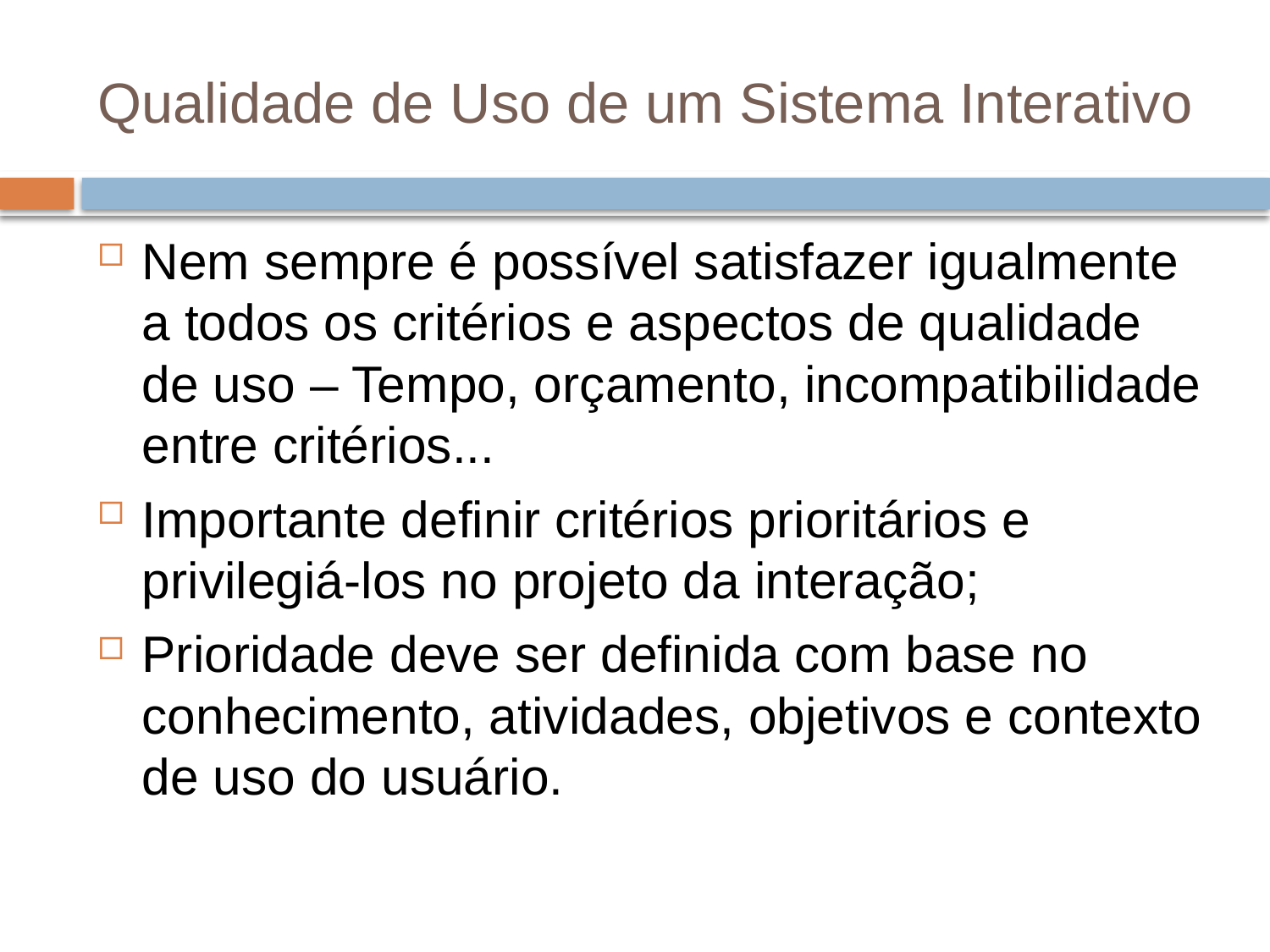

# Qualidade de Uso de um Sistema Interativo
Nem sempre é possível satisfazer igualmente a todos os critérios e aspectos de qualidade de uso – Tempo, orçamento, incompatibilidade entre critérios...
Importante definir critérios prioritários e privilegiá-los no projeto da interação;
Prioridade deve ser definida com base no conhecimento, atividades, objetivos e contexto de uso do usuário.